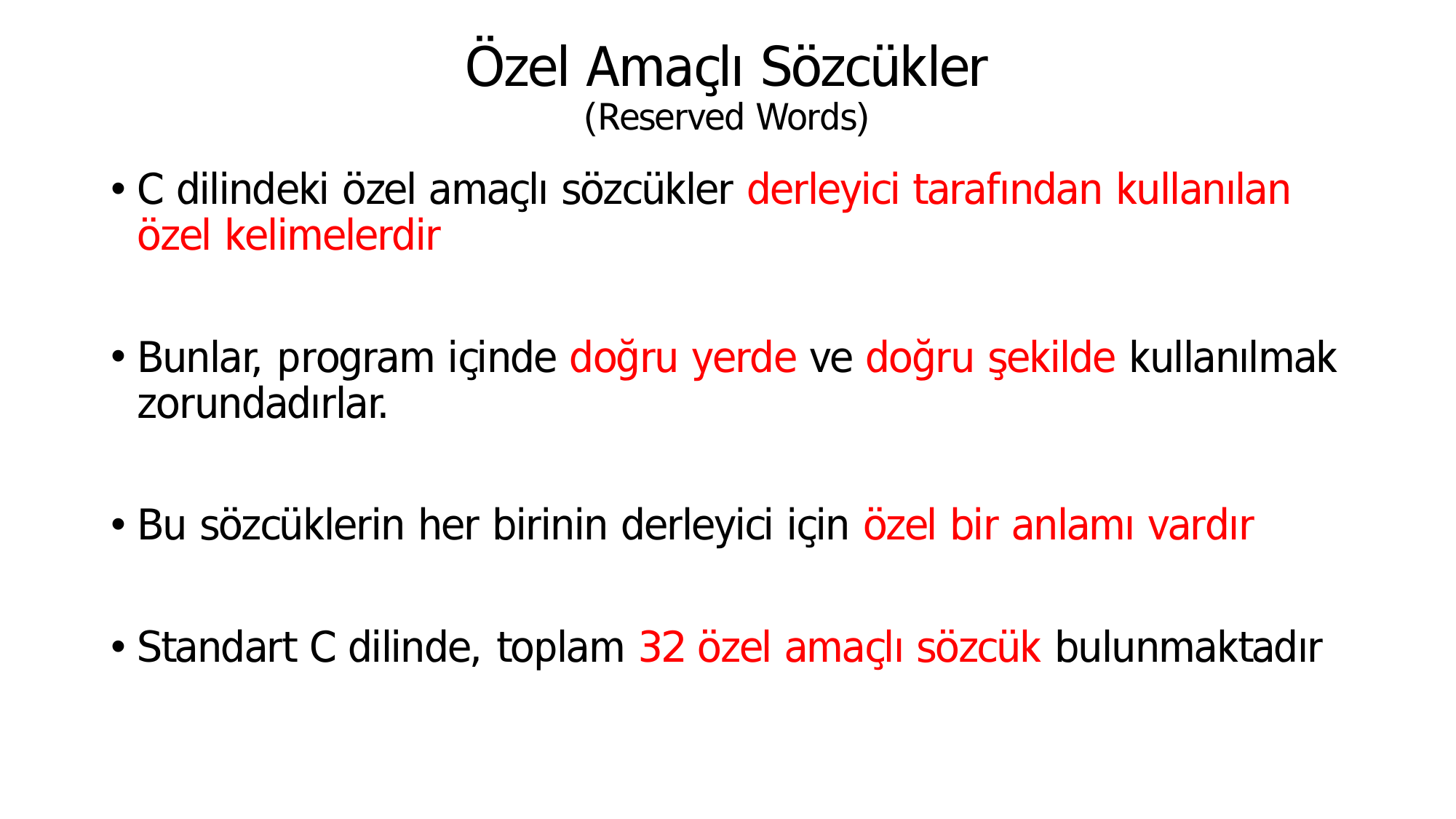

# Özel Amaçlı Sözcükler (Reserved Words)
C dilindeki özel amaçlı sözcükler derleyici tarafından kullanılan özel kelimelerdir

Bunlar, program içinde doğru yerde ve doğru şekilde kullanılmak zorundadırlar.

Bu sözcüklerin her birinin derleyici için özel bir anlamı vardır

Standart C dilinde, toplam 32 özel amaçlı sözcük bulunmaktadır